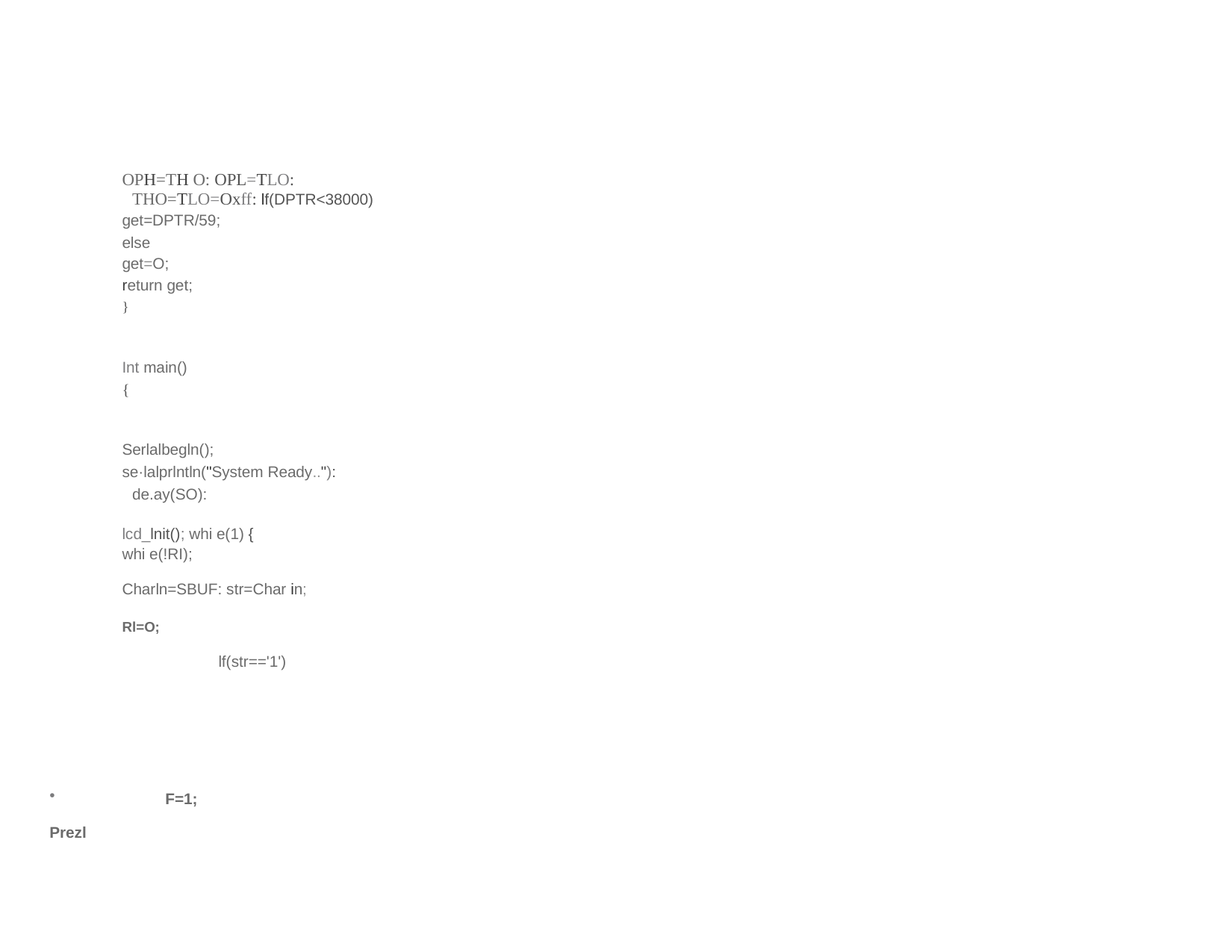

OPH=TH O: OPL=TLO: THO=TLO=Oxff: lf(DPTR<38000)
get=DPTR/59;
else
get=O;
return get;
}

Int main()
{

Serlalbegln();
se·lalprlntln("System Ready.."): de.ay(SO):

lcd_lnit(); whi e(1) {
whi e(!RI);
Charln=SBUF: str=Char in;

Rl=O;

lf(str=='1')
•	Prezl
F=1;